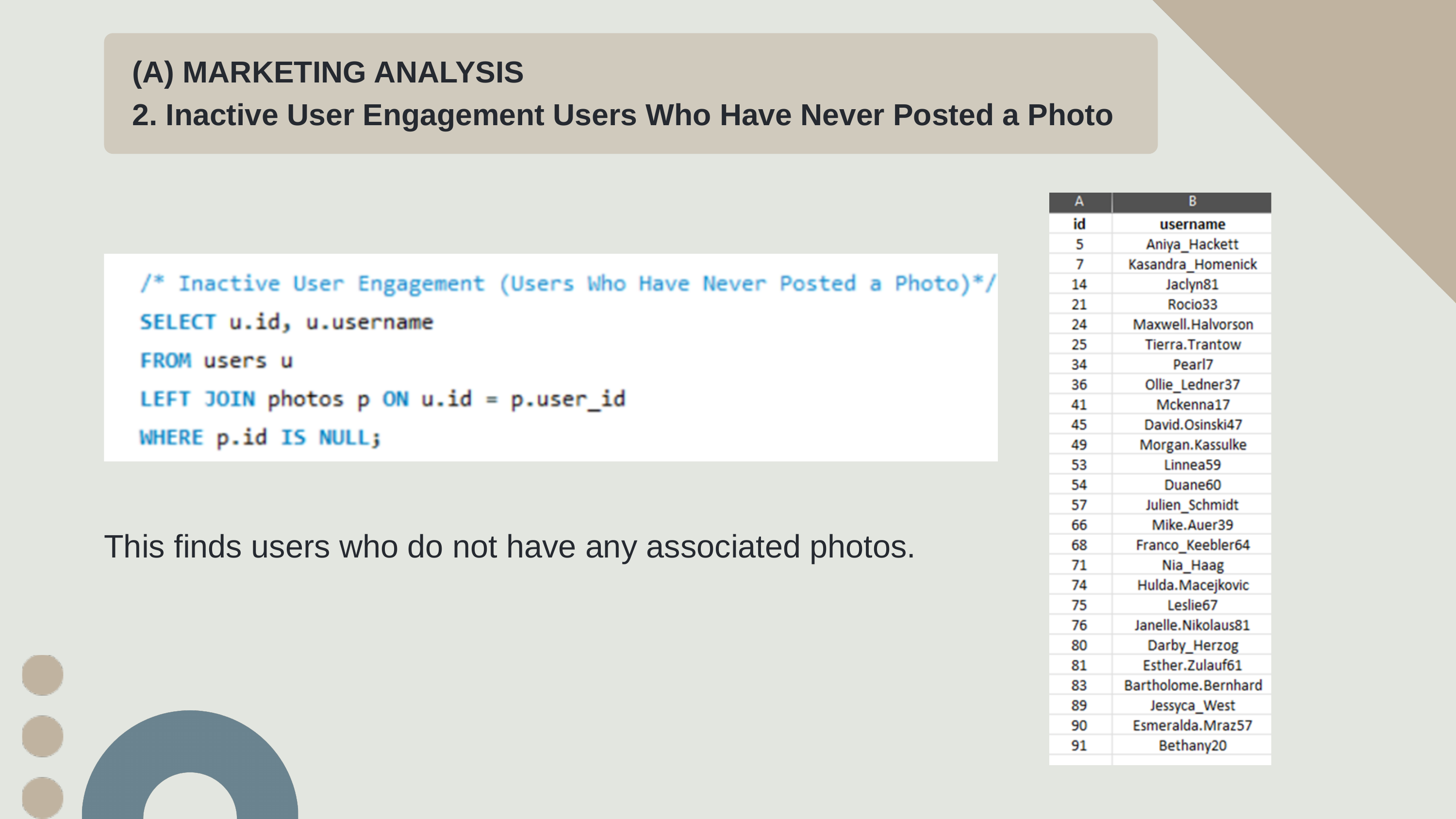

(A) MARKETING ANALYSIS
﻿2. Inactive User Engagement Users Who Have Never Posted a Photo

This finds users who do not have any associated photos.